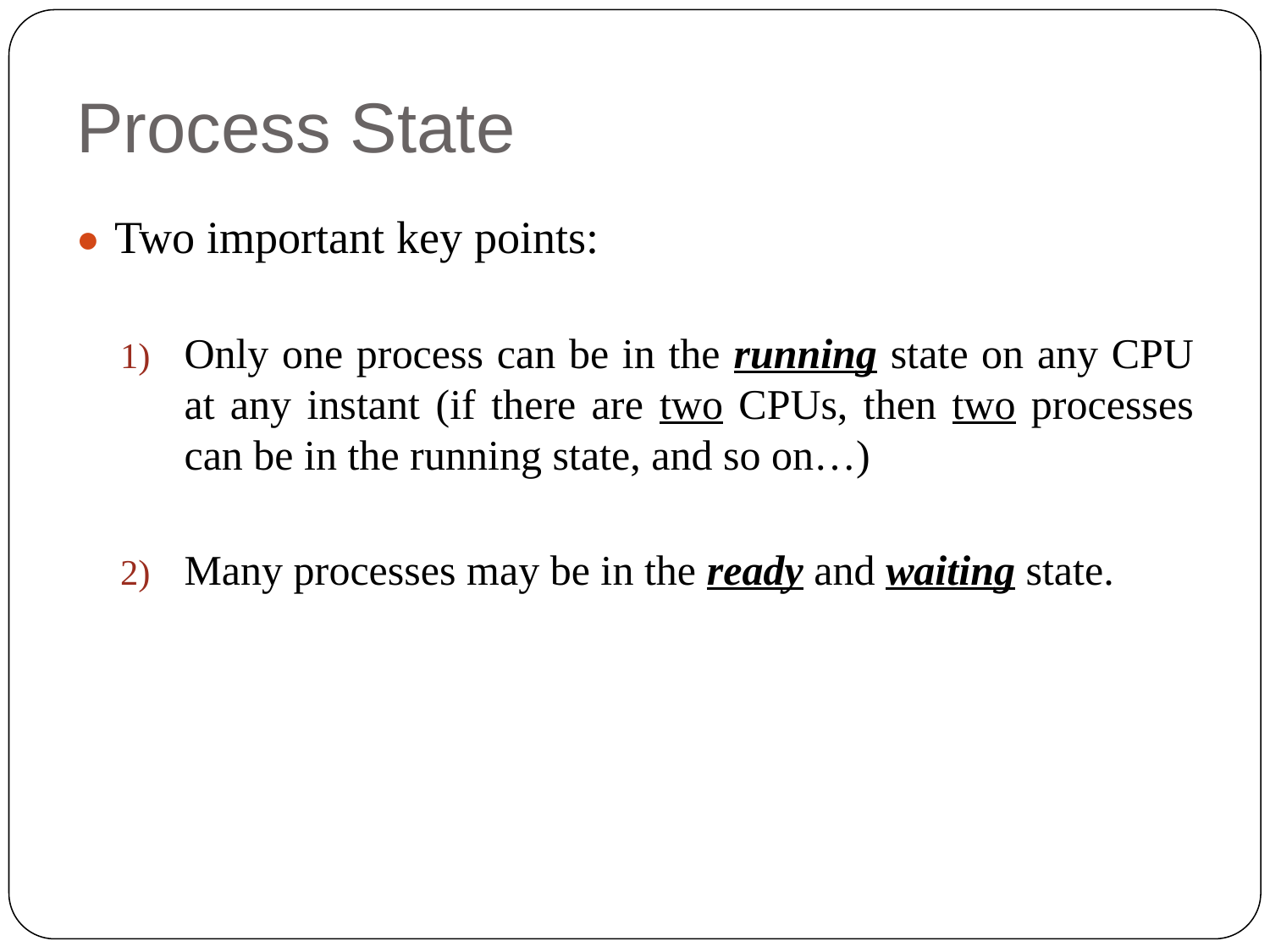

# Process State
Two important key points:

Only one process can be in the running state on any CPU at any instant (if there are two CPUs, then two processes can be in the running state, and so on…)

Many processes may be in the ready and waiting state.